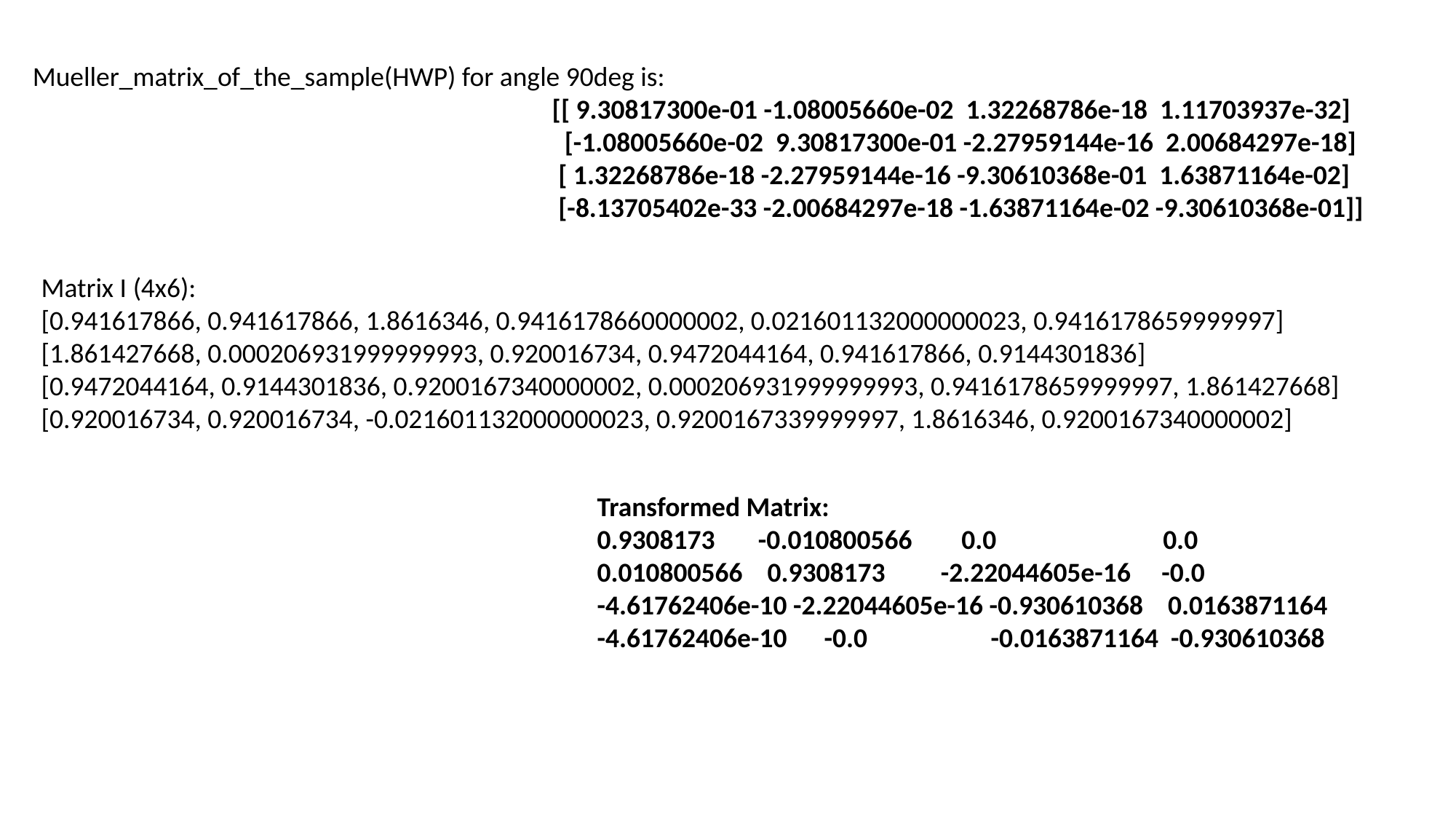

Mueller_matrix_of_the_sample(HWP) for angle 90deg is:
                                                                                    [[ 9.30817300e-01 -1.08005660e-02  1.32268786e-18  1.11703937e-32]
                                                                                      [-1.08005660e-02  9.30817300e-01 -2.27959144e-16  2.00684297e-18]
                                                                                     [ 1.32268786e-18 -2.27959144e-16 -9.30610368e-01  1.63871164e-02]
                                                                                     [-8.13705402e-33 -2.00684297e-18 -1.63871164e-02 -9.30610368e-01]]
Matrix I (4x6):
[0.941617866, 0.941617866, 1.8616346, 0.9416178660000002, 0.021601132000000023, 0.9416178659999997]
[1.861427668, 0.000206931999999993, 0.920016734, 0.9472044164, 0.941617866, 0.9144301836]
[0.9472044164, 0.9144301836, 0.9200167340000002, 0.000206931999999993, 0.9416178659999997, 1.861427668]
[0.920016734, 0.920016734, -0.021601132000000023, 0.9200167339999997, 1.8616346, 0.9200167340000002]
Transformed Matrix:
0.9308173       -0.010800566        0.0                           0.0
0.010800566    0.9308173         -2.22044605e-16     -0.0
-4.61762406e-10 -2.22044605e-16 -0.930610368    0.0163871164
-4.61762406e-10      -0.0                    -0.0163871164  -0.930610368